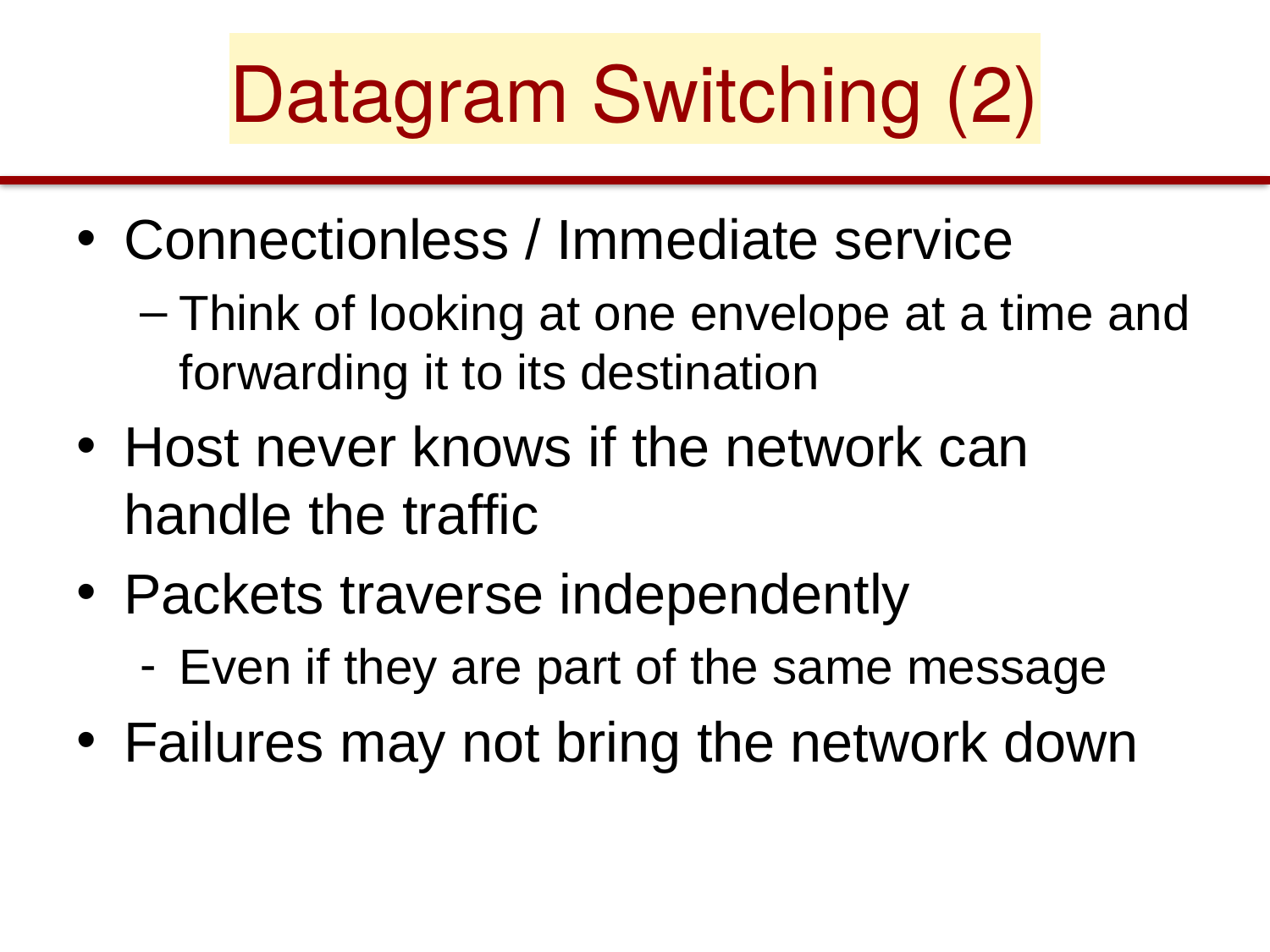

# Datagram Switching (2)
Connectionless / Immediate service
Think of looking at one envelope at a time and forwarding it to its destination
Host never knows if the network can handle the traffic
Packets traverse independently
Even if they are part of the same message
Failures may not bring the network down